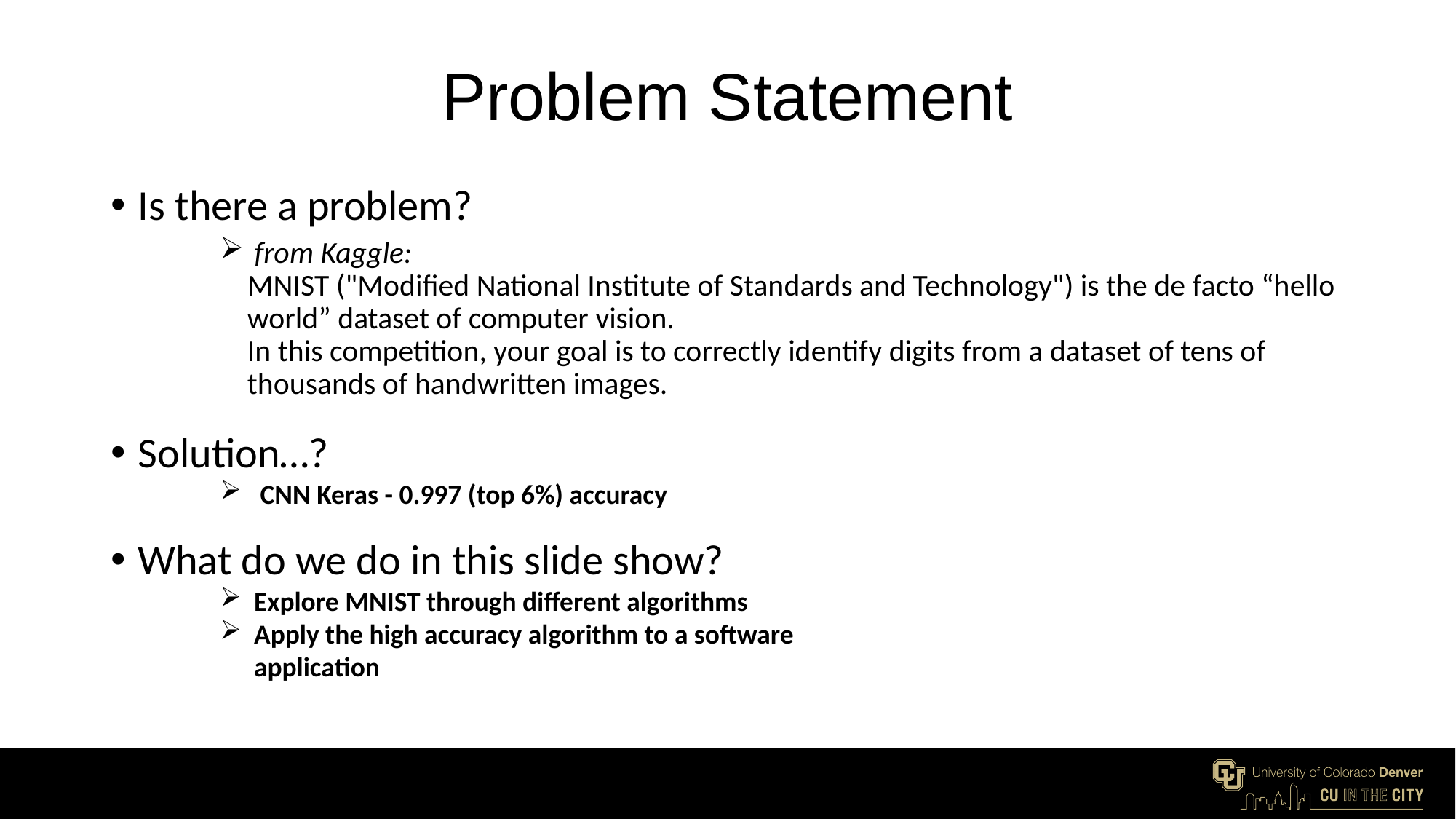

# Problem Statement
Is there a problem?
 from Kaggle:
MNIST ("Modified National Institute of Standards and Technology") is the de facto “hello world” dataset of computer vision.
In this competition, your goal is to correctly identify digits from a dataset of tens of thousands of handwritten images.
Solution…?
 CNN Keras - 0.997 (top 6%) accuracy
What do we do in this slide show?
Explore MNIST through different algorithms
Apply the high accuracy algorithm to a software application